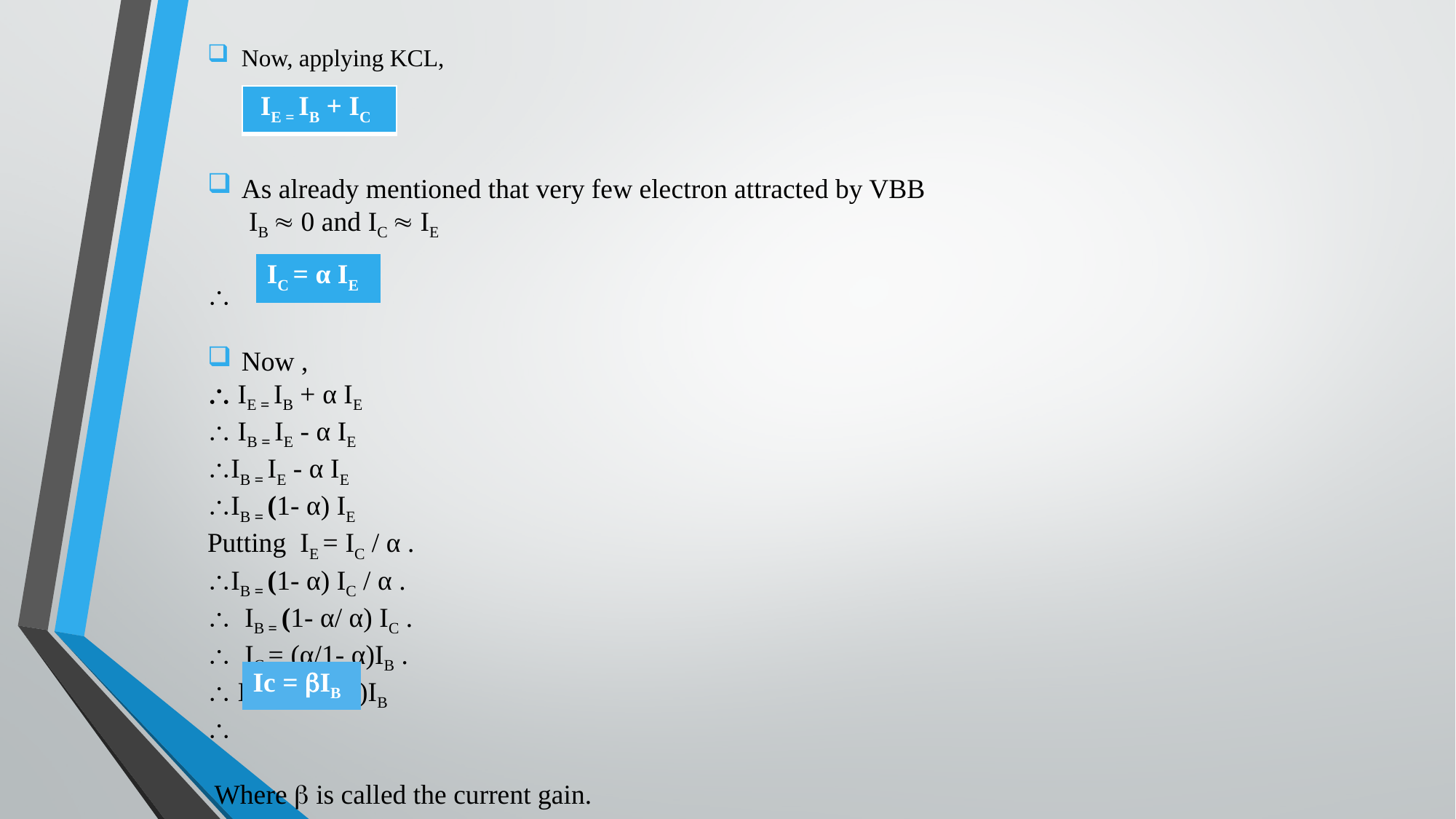

Now, applying KCL,

| IE = IB + IC |
| --- |
As already mentioned that very few electron attracted by VBB
      IB ≈ 0 and IC ≈ IE

∴

Now ,
∴ IE = IB + α IE
∴ IB = IE - α IE
∴IB = IE - α IE
∴IB = (1- α) IE
Putting  IE = IC / α .
∴IB = (1- α) IC / α .
∴  IB = (1- α/ α) IC .
∴  IC = (α/1- α)IB .
∴ IC = (α/1- α)IB
∴

 Where β is called the current gain.

| IC = α IE |
| --- |
| Ic = βIB |
| --- |